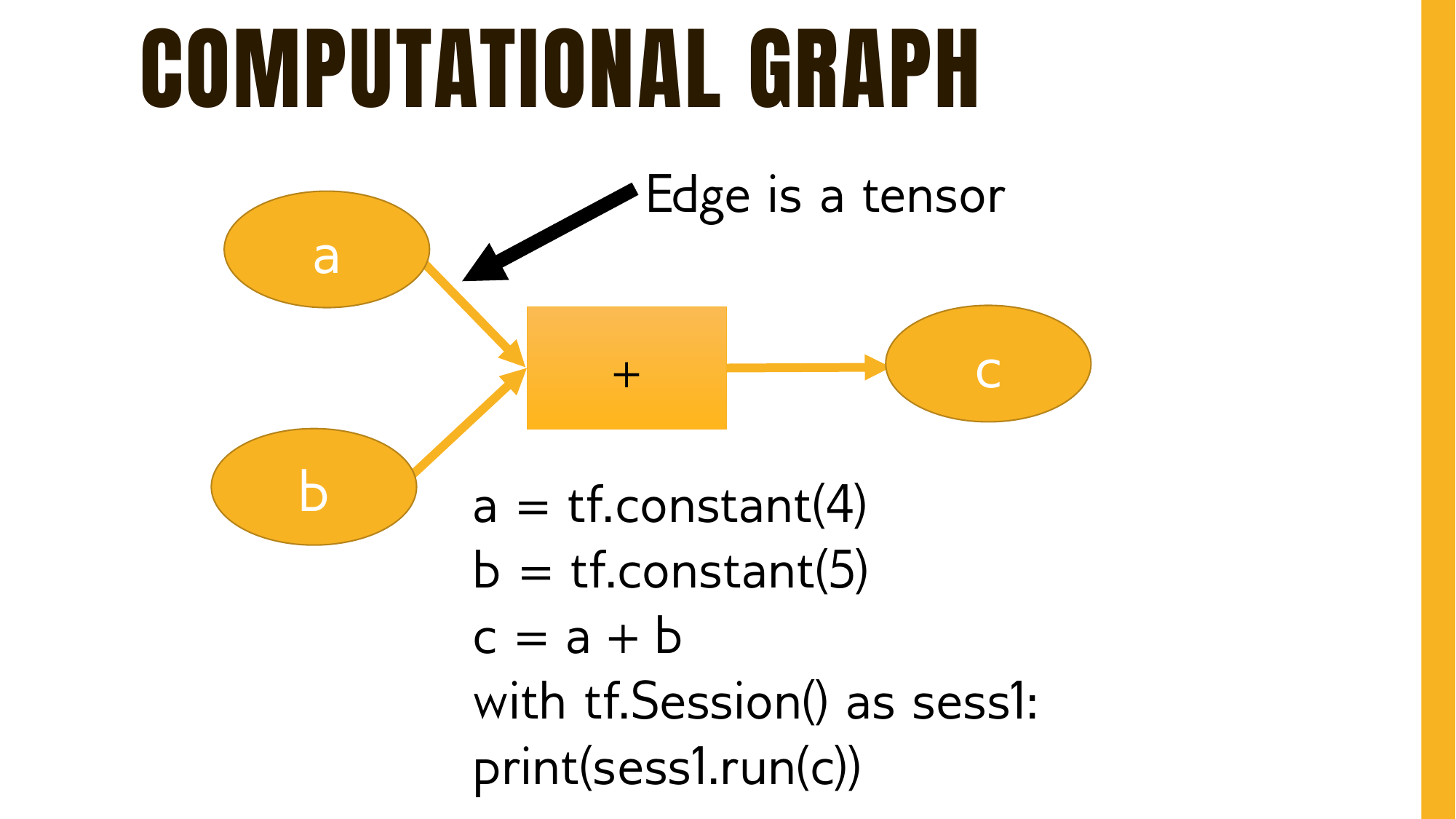

# Computational graph
Edge is a tensor
a
c
+
b
a = tf.constant(4)
b = tf.constant(5)
c = a + b
with tf.Session() as sess1:     	print(sess1.run(c))